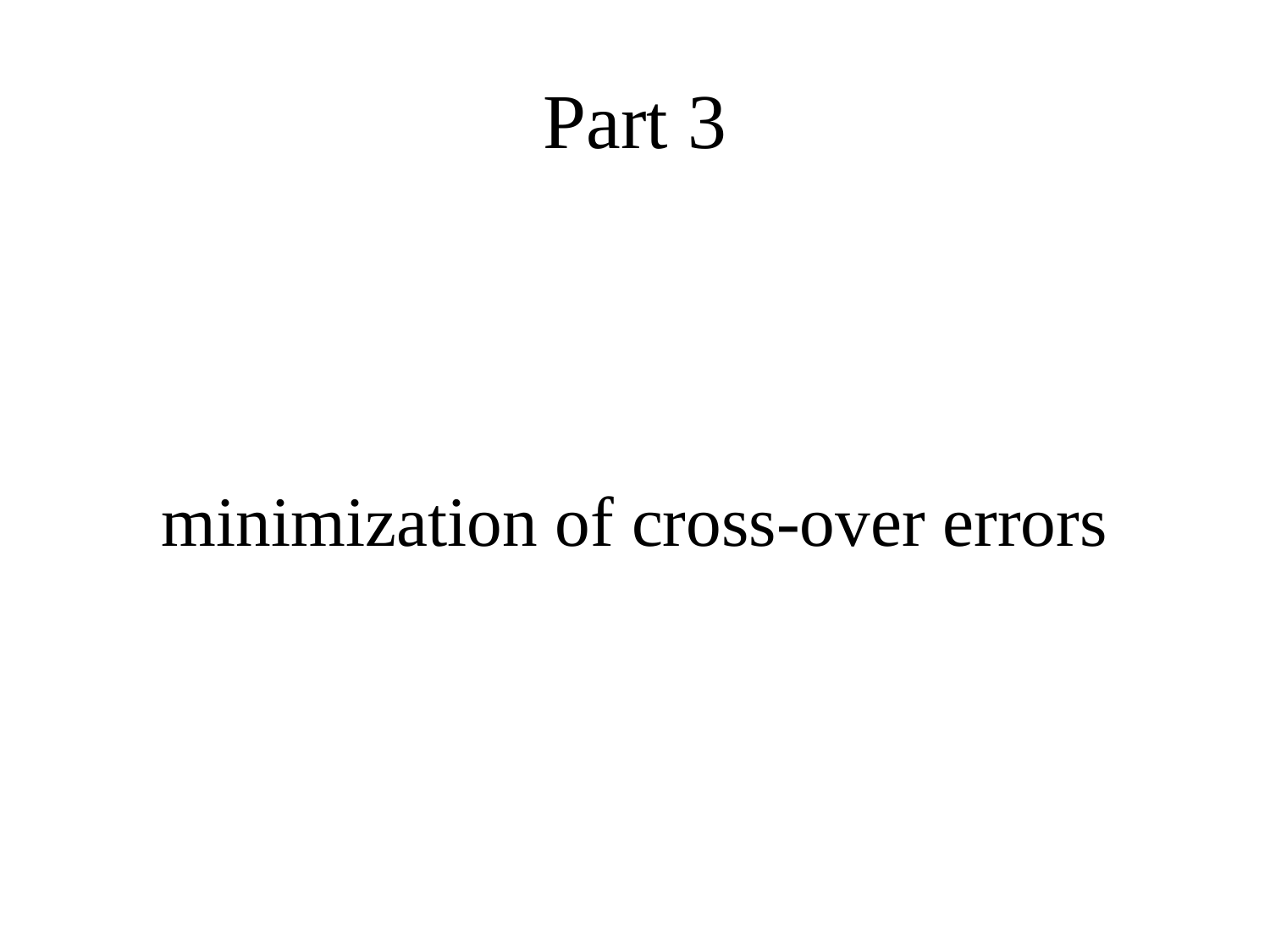

# Part 3
minimization of cross-over errors